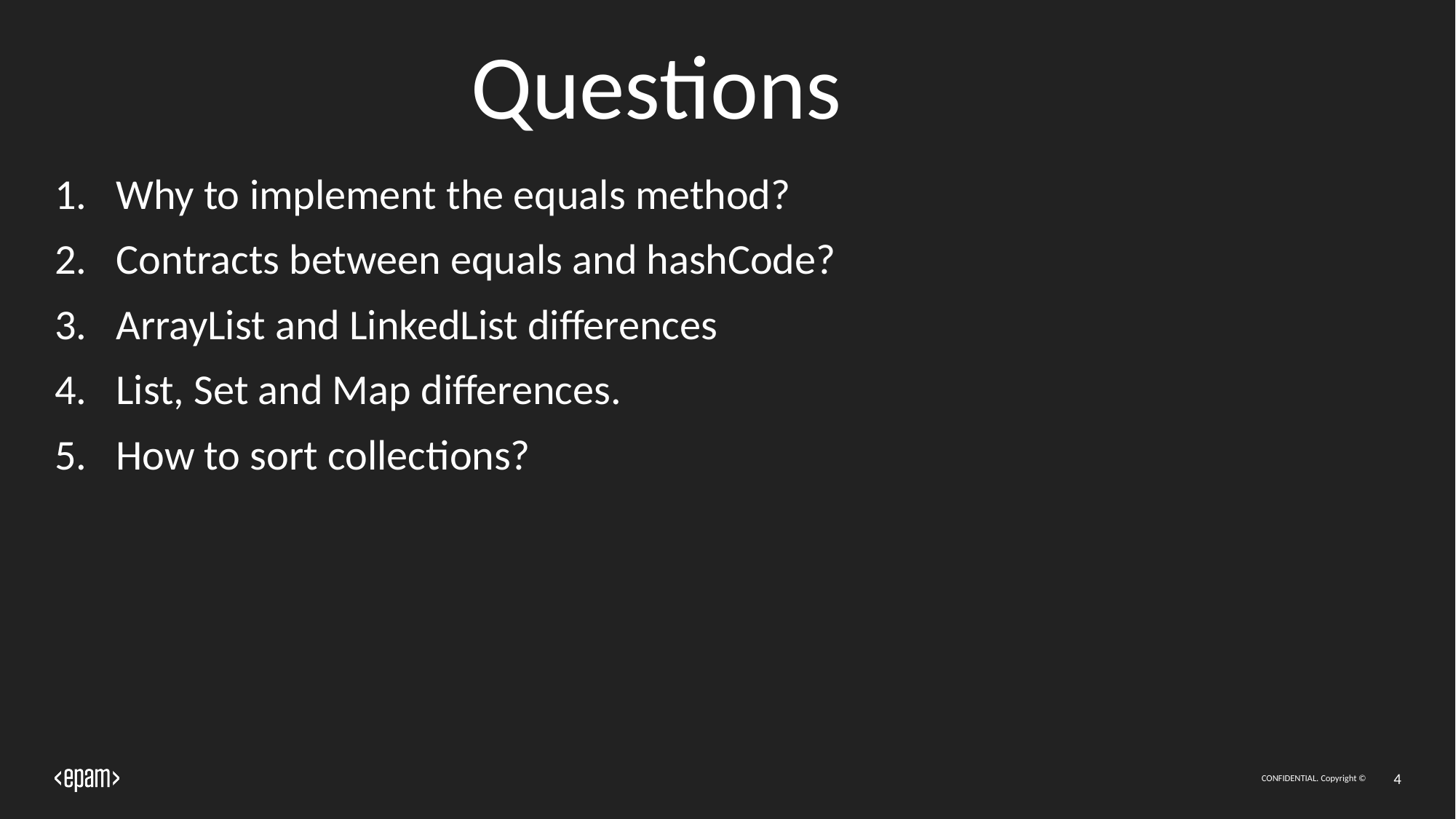

# Questions
Why to implement the equals method?
Contracts between equals and hashCode?
ArrayList and LinkedList differences
List, Set and Map differences.
How to sort collections?